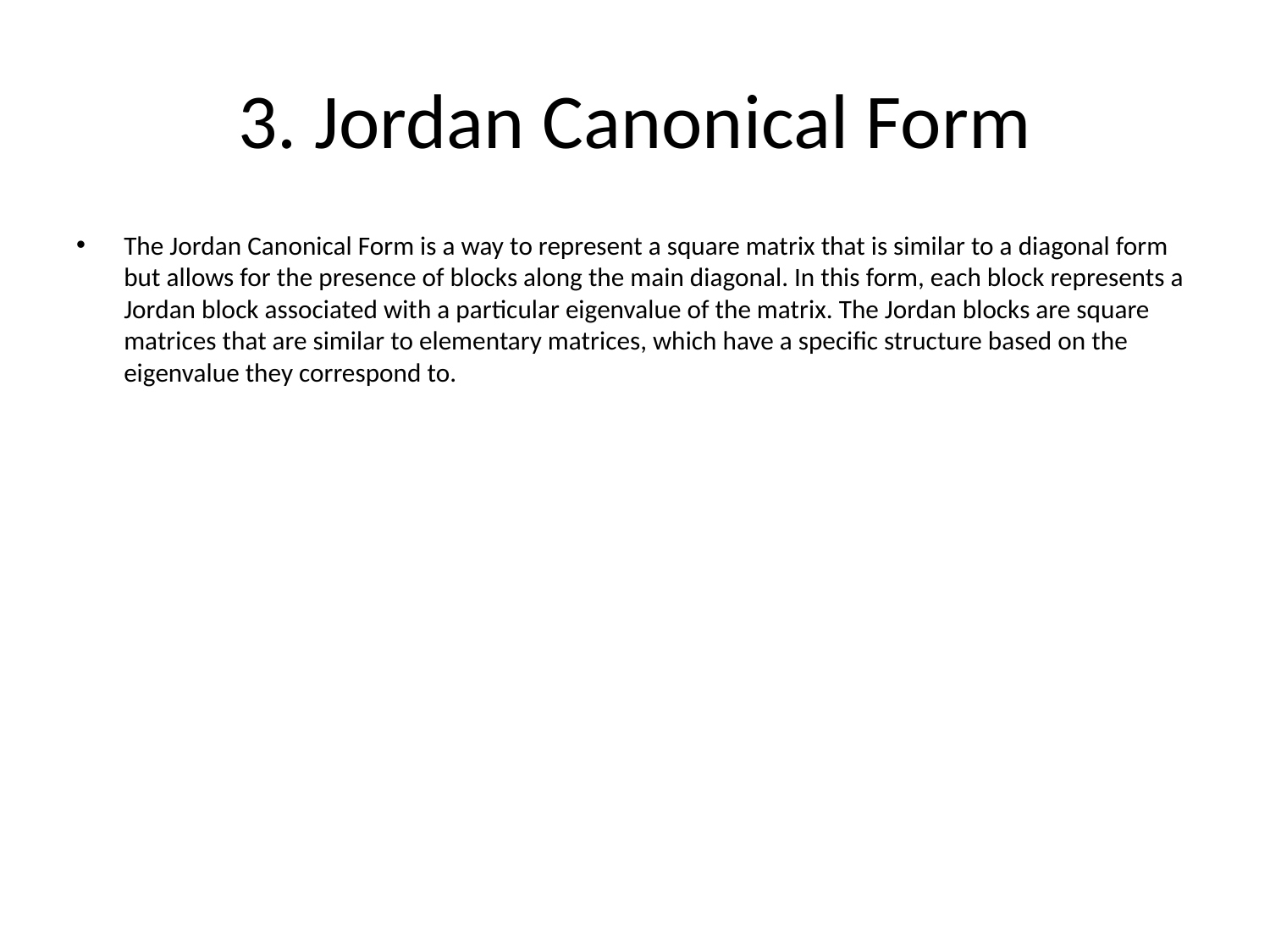

# 3. Jordan Canonical Form
The Jordan Canonical Form is a way to represent a square matrix that is similar to a diagonal form but allows for the presence of blocks along the main diagonal. In this form, each block represents a Jordan block associated with a particular eigenvalue of the matrix. The Jordan blocks are square matrices that are similar to elementary matrices, which have a specific structure based on the eigenvalue they correspond to.